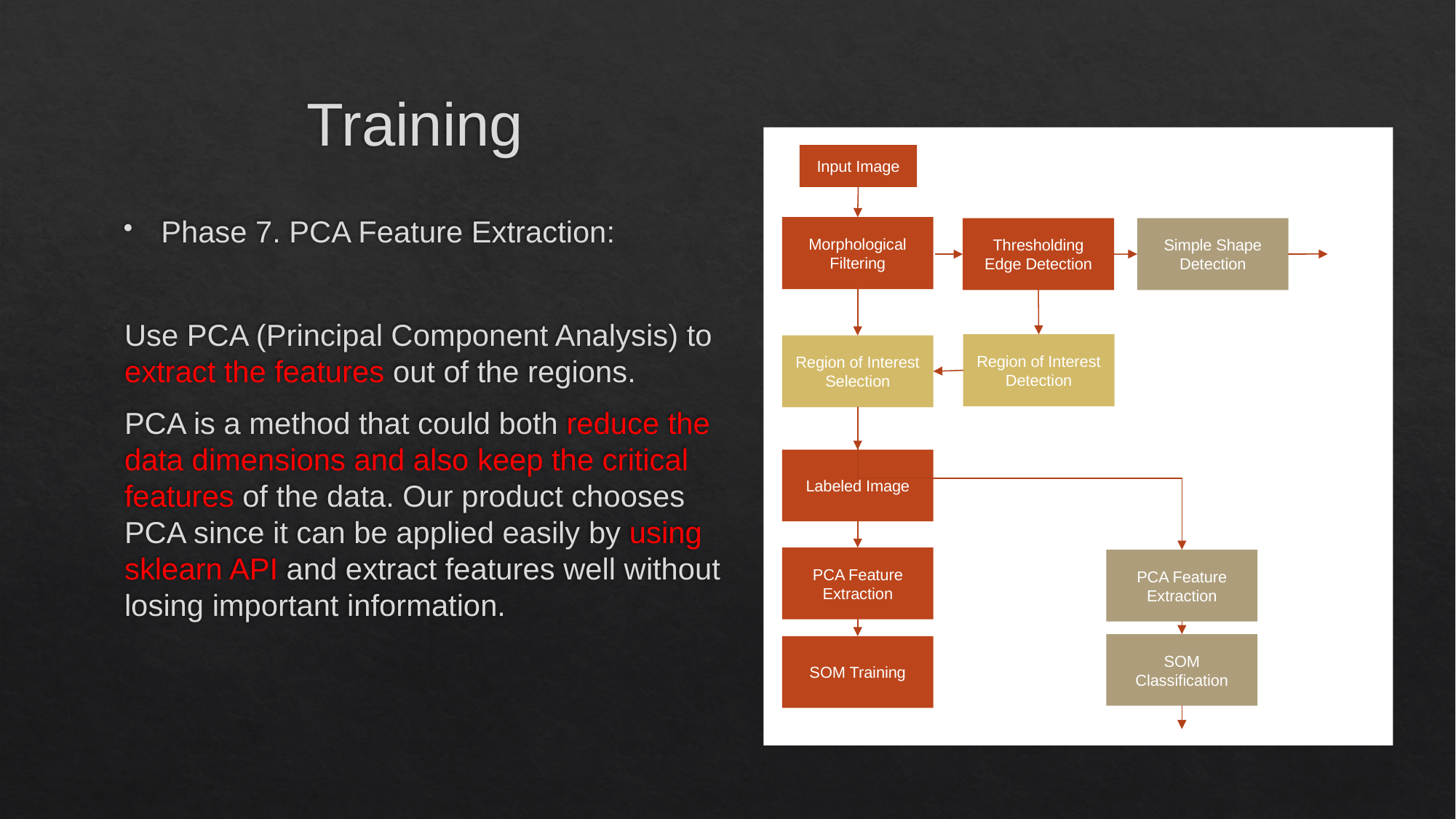

# Training

Input Image
Morphological Filtering
Simple Shape Detection
Thresholding Edge Detection
Region of Interest Detection
Region of Interest Selection
Labeled Image
PCA Feature Extraction
PCA Feature Extraction
SOM Classification
SOM Training
Phase 7. PCA Feature Extraction:

Use PCA (Principal Component Analysis) to extract the features out of the regions.
PCA is a method that could both reduce the data dimensions and also keep the critical features of the data. Our product chooses PCA since it can be applied easily by using sklearn API and extract features well without losing important information.